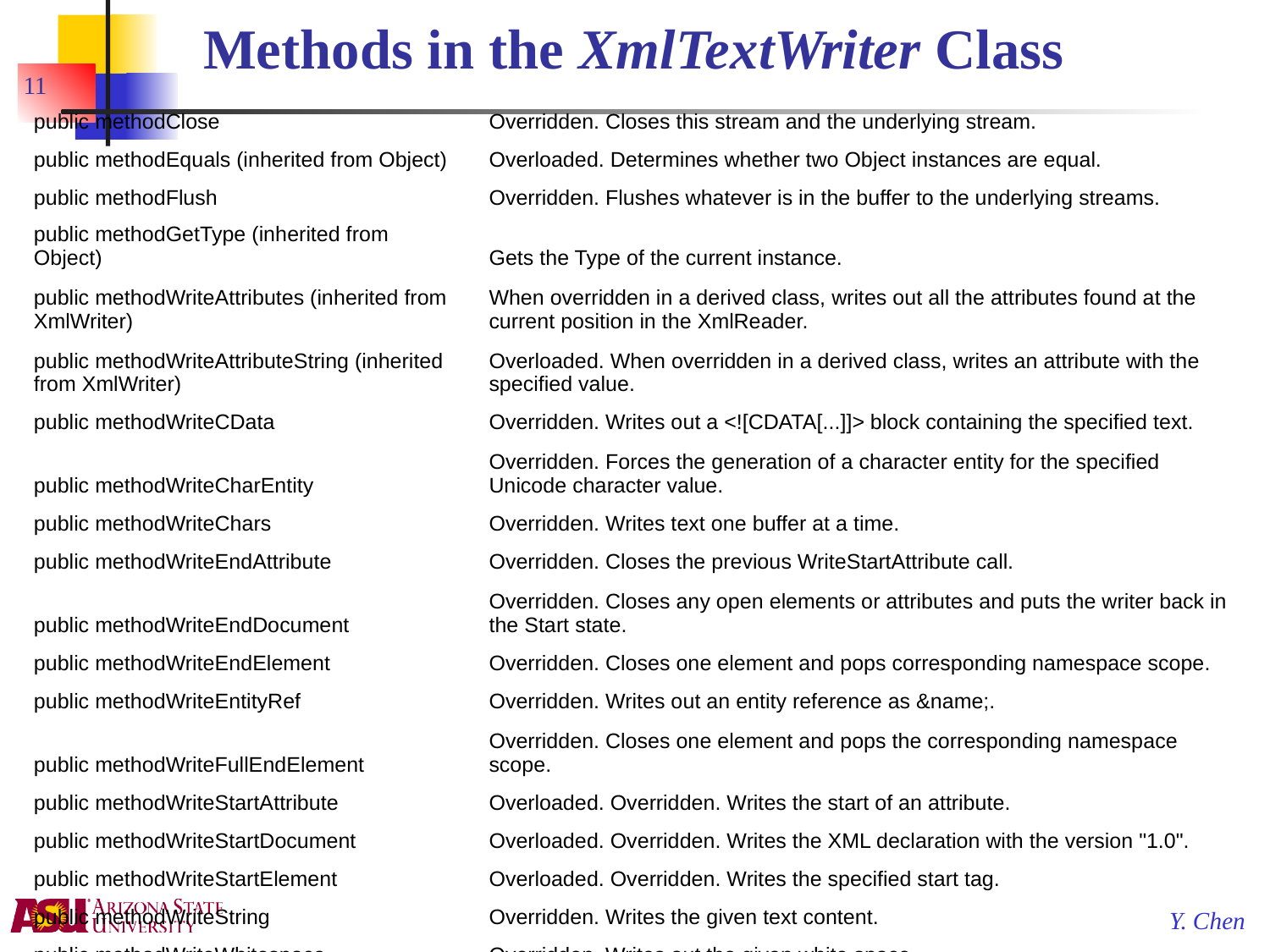

# Methods in the XmlTextWriter Class
11
| public methodClose | Overridden. Closes this stream and the underlying stream. |
| --- | --- |
| public methodEquals (inherited from Object) | Overloaded. Determines whether two Object instances are equal. |
| public methodFlush | Overridden. Flushes whatever is in the buffer to the underlying streams. |
| public methodGetType (inherited from Object) | Gets the Type of the current instance. |
| public methodWriteAttributes (inherited from XmlWriter) | When overridden in a derived class, writes out all the attributes found at the current position in the XmlReader. |
| public methodWriteAttributeString (inherited from XmlWriter) | Overloaded. When overridden in a derived class, writes an attribute with the specified value. |
| public methodWriteCData | Overridden. Writes out a <![CDATA[...]]> block containing the specified text. |
| public methodWriteCharEntity | Overridden. Forces the generation of a character entity for the specified Unicode character value. |
| public methodWriteChars | Overridden. Writes text one buffer at a time. |
| public methodWriteEndAttribute | Overridden. Closes the previous WriteStartAttribute call. |
| public methodWriteEndDocument | Overridden. Closes any open elements or attributes and puts the writer back in the Start state. |
| public methodWriteEndElement | Overridden. Closes one element and pops corresponding namespace scope. |
| public methodWriteEntityRef | Overridden. Writes out an entity reference as &name;. |
| public methodWriteFullEndElement | Overridden. Closes one element and pops the corresponding namespace scope. |
| public methodWriteStartAttribute | Overloaded. Overridden. Writes the start of an attribute. |
| public methodWriteStartDocument | Overloaded. Overridden. Writes the XML declaration with the version "1.0". |
| public methodWriteStartElement | Overloaded. Overridden. Writes the specified start tag. |
| public methodWriteString | Overridden. Writes the given text content. |
| public methodWriteWhitespace | Overridden. Writes out the given white space. |